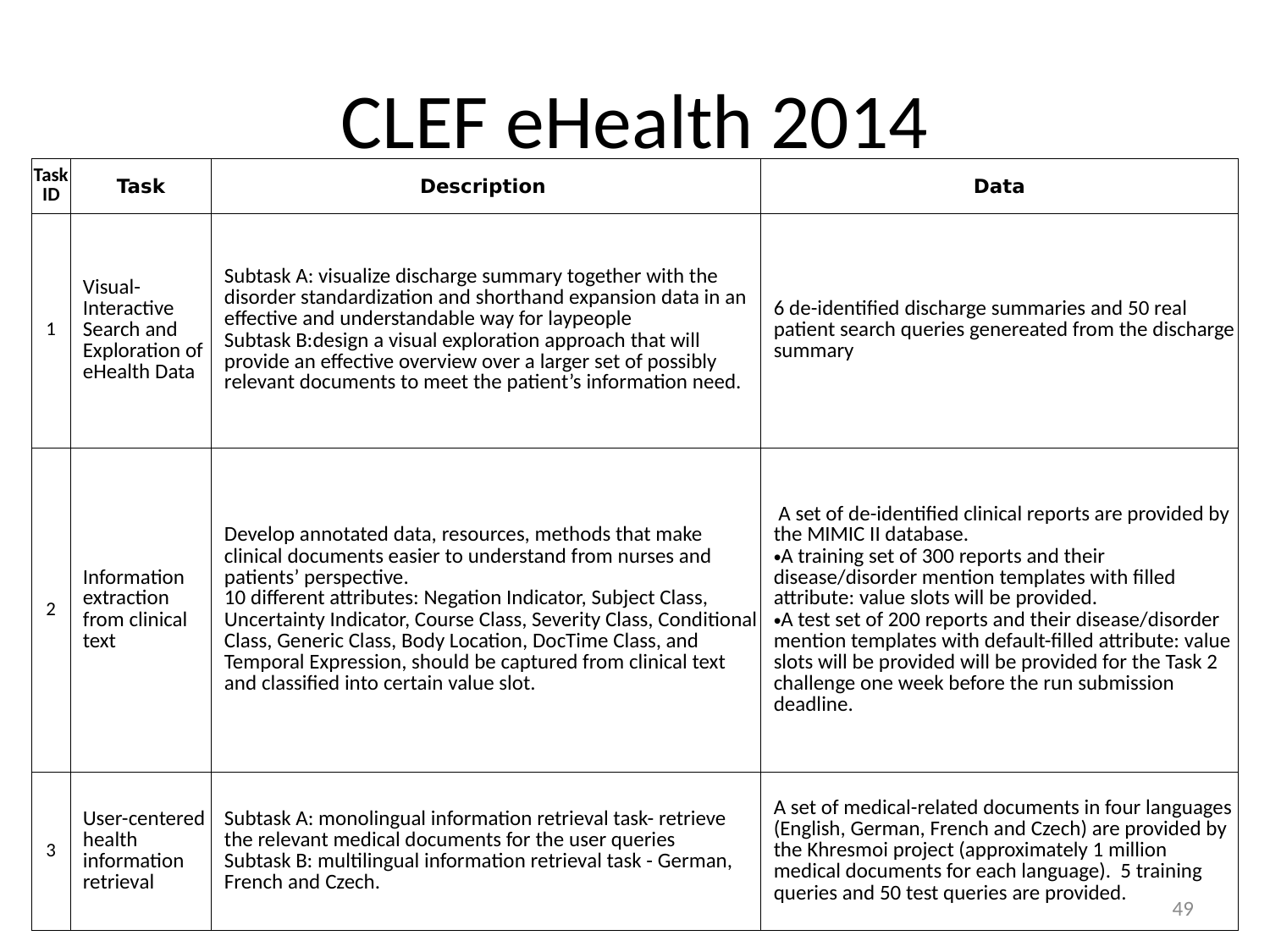

# CLEF eHealth 2014
| Task ID | Task | Description | Data |
| --- | --- | --- | --- |
| 1 | Visual-Interactive Search and Exploration of eHealth Data | Subtask A: visualize discharge summary together with the disorder standardization and shorthand expansion data in an effective and understandable way for laypeople Subtask B:design a visual exploration approach that will provide an effective overview over a larger set of possibly relevant documents to meet the patient’s information need. | 6 de-identified discharge summaries and 50 real patient search queries genereated from the discharge summary |
| 2 | Information extraction from clinical text | Develop annotated data, resources, methods that make clinical documents easier to understand from nurses and patients’ perspective. 10 different attributes: Negation Indicator, Subject Class, Uncertainty Indicator, Course Class, Severity Class, Conditional Class, Generic Class, Body Location, DocTime Class, and Temporal Expression, should be captured from clinical text and classified into certain value slot. | A set of de-identified clinical reports are provided by the MIMIC II database. A training set of 300 reports and their disease/disorder mention templates with filled attribute: value slots will be provided. A test set of 200 reports and their disease/disorder mention templates with default-filled attribute: value slots will be provided will be provided for the Task 2 challenge one week before the run submission deadline. |
| 3 | User-centered health information retrieval | Subtask A: monolingual information retrieval task- retrieve the relevant medical documents for the user queries Subtask B: multilingual information retrieval task - German, French and Czech. | A set of medical-related documents in four languages (English, German, French and Czech) are provided by the Khresmoi project (approximately 1 million medical documents for each language). 5 training queries and 50 test queries are provided. |
49